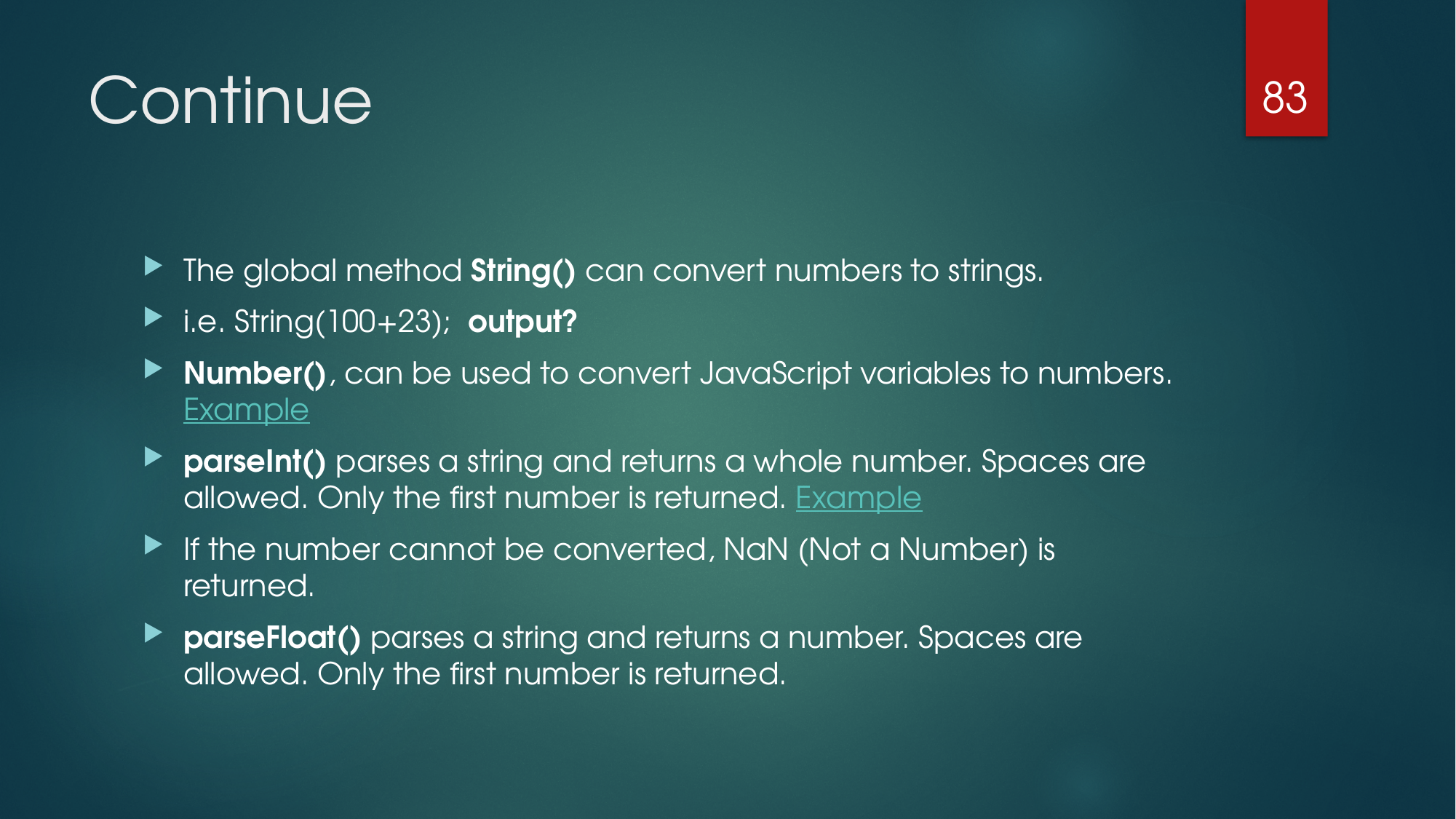

83
# Continue
The global method String() can convert numbers to strings.
i.e. String(100+23);  output?
Number(), can be used to convert JavaScript variables to numbers. Example
parseInt() parses a string and returns a whole number. Spaces are allowed. Only the first number is returned. Example
If the number cannot be converted, NaN (Not a Number) is returned.
parseFloat() parses a string and returns a number. Spaces are allowed. Only the first number is returned.